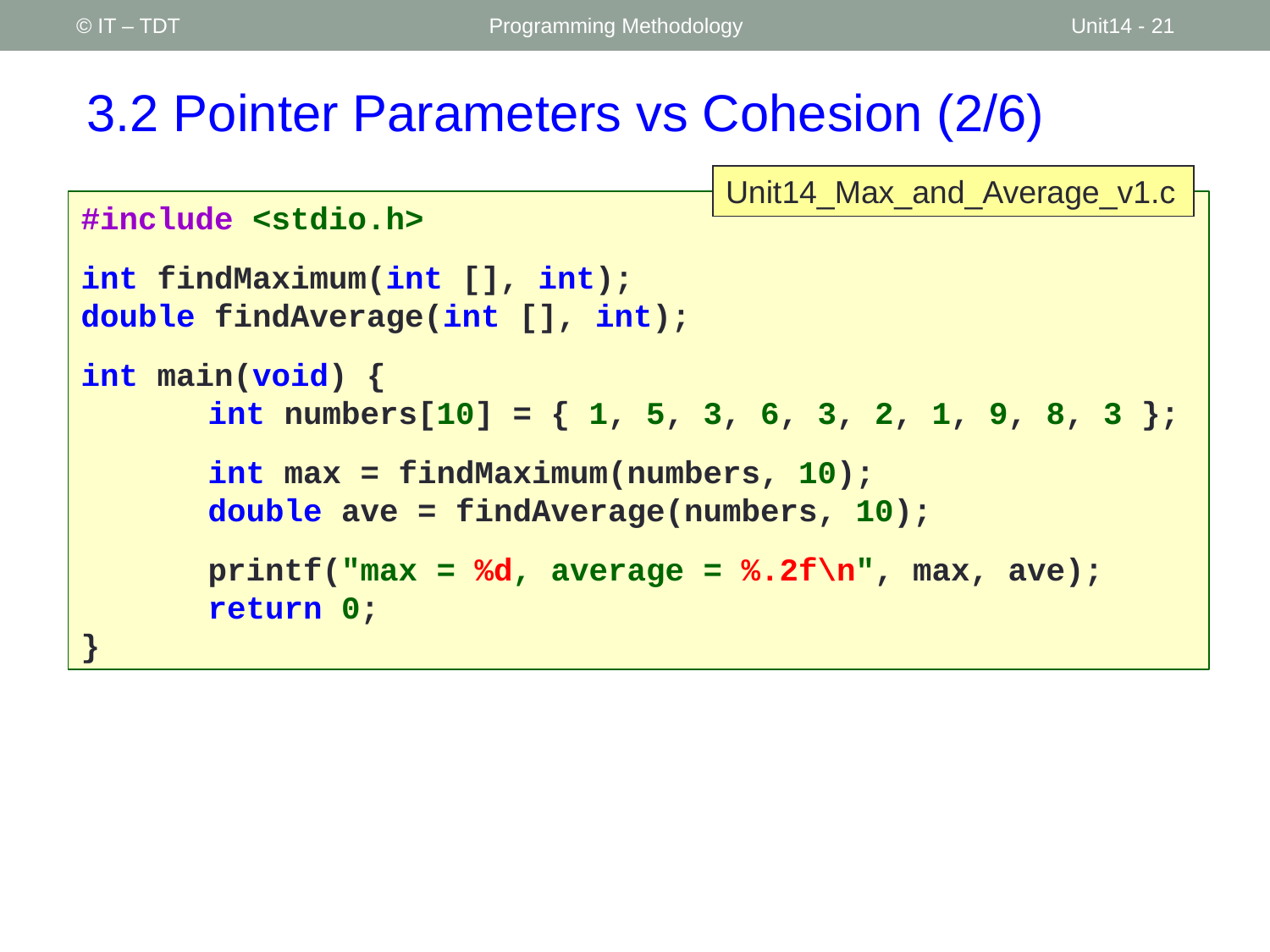

© IT – TDT
Programming Methodology
Unit14 - 21
# 3.2 Pointer Parameters vs Cohesion (2/6)
Unit14_Max_and_Average_v1.c
#include <stdio.h>

int findMaximum(int [], int);
double findAverage(int [], int);

int main(void) {
	int numbers[10] = { 1, 5, 3, 6, 3, 2, 1, 9, 8, 3 };

	int max = findMaximum(numbers, 10);
	double ave = findAverage(numbers, 10);

	printf("max = %d, average = %.2f\n", max, ave);
	return 0;
}